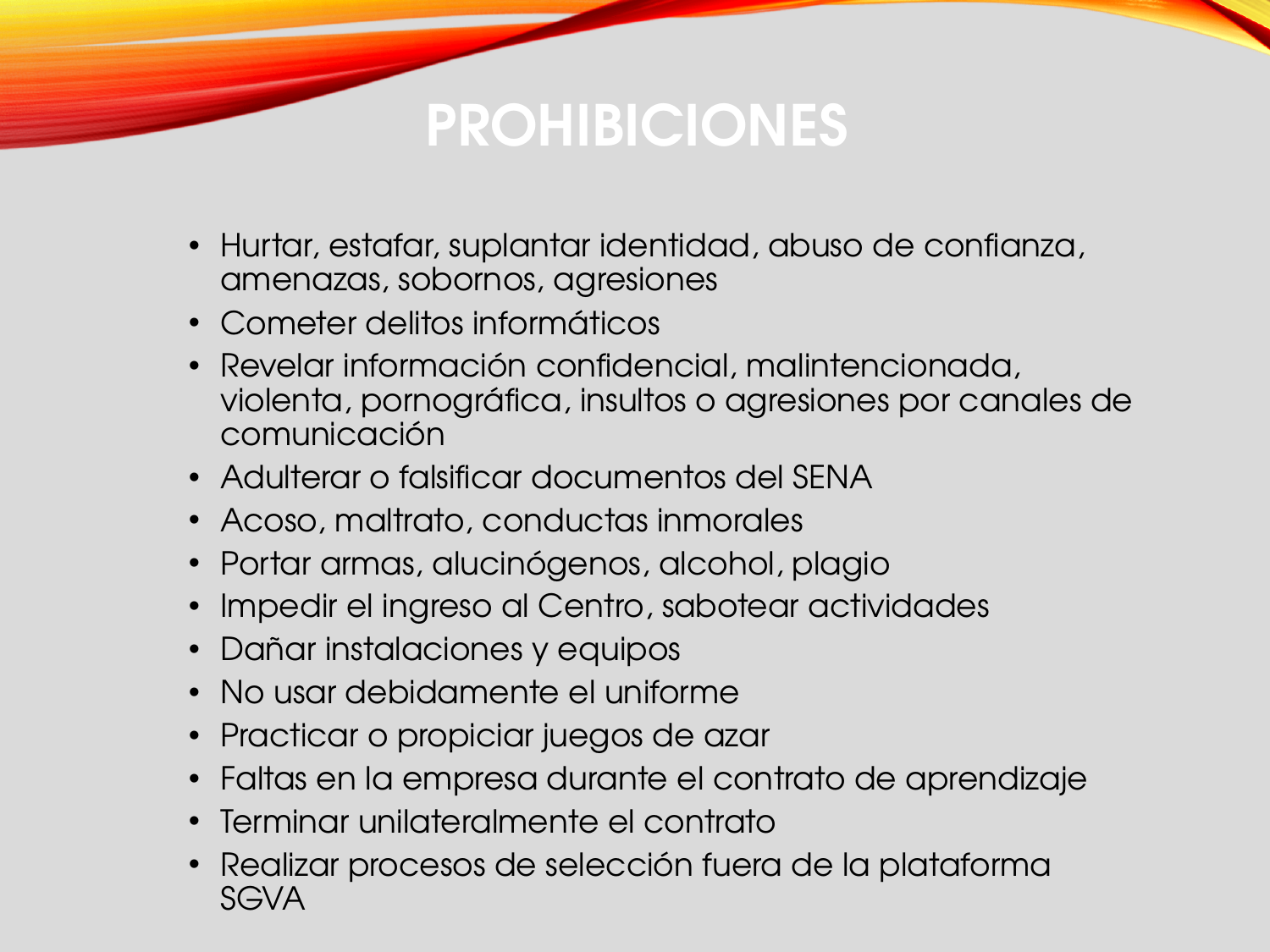

# Prohibiciones

Hurtar, estafar, suplantar identidad, abuso de confianza, amenazas, sobornos, agresiones
Cometer delitos informáticos
Revelar información confidencial, malintencionada, violenta, pornográfica, insultos o agresiones por canales de comunicación
Adulterar o falsificar documentos del SENA
Acoso, maltrato, conductas inmorales
Portar armas, alucinógenos, alcohol, plagio
Impedir el ingreso al Centro, sabotear actividades
Dañar instalaciones y equipos
No usar debidamente el uniforme
Practicar o propiciar juegos de azar
Faltas en la empresa durante el contrato de aprendizaje
Terminar unilateralmente el contrato
Realizar procesos de selección fuera de la plataforma SGVA